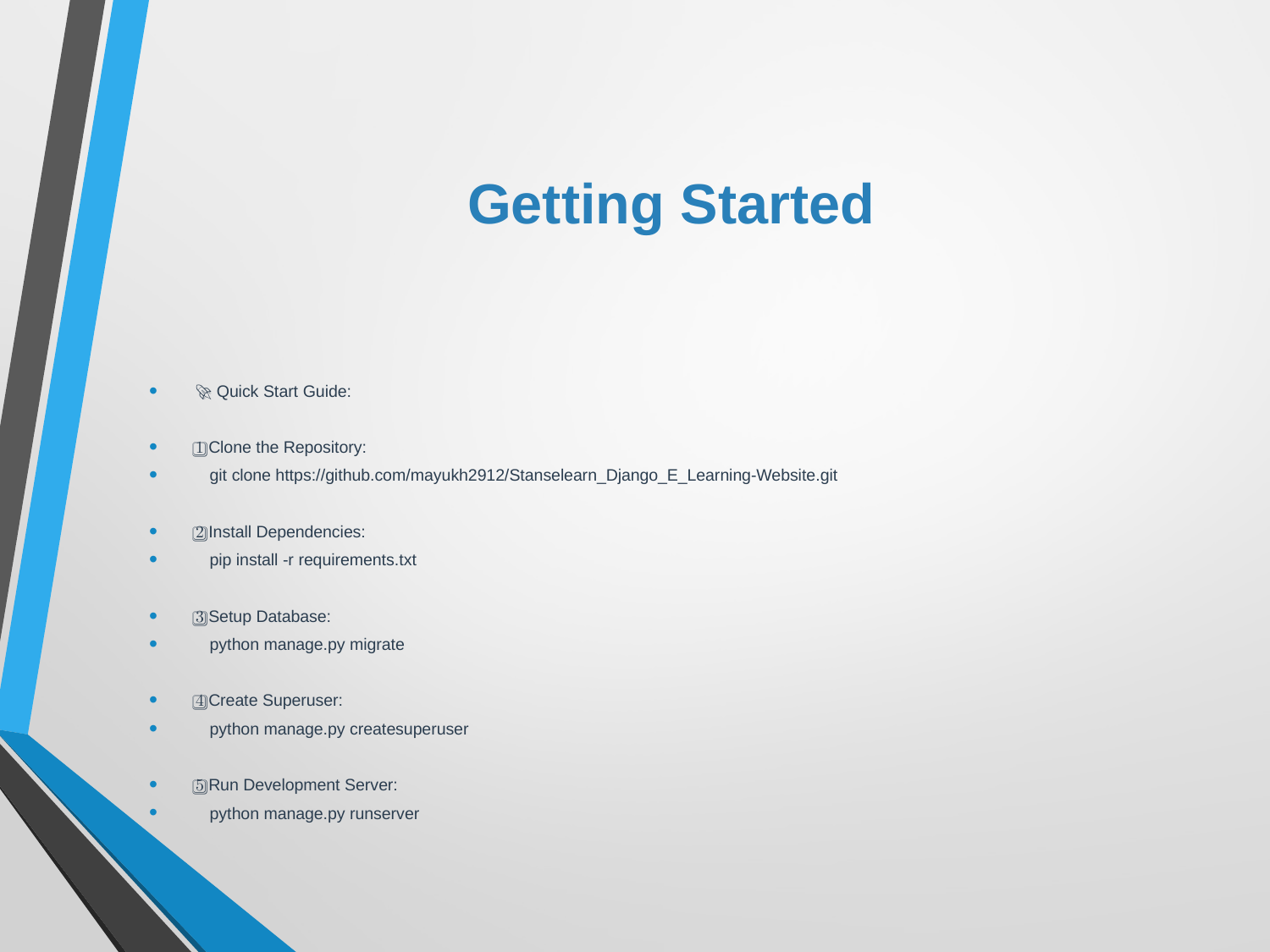

# Getting Started
🚀 Quick Start Guide:

1️⃣ Clone the Repository:
   git clone https://github.com/mayukh2912/Stanselearn_Django_E_Learning-Website.git

2️⃣ Install Dependencies:
   pip install -r requirements.txt

3️⃣ Setup Database:
   python manage.py migrate

4️⃣ Create Superuser:
   python manage.py createsuperuser

5️⃣ Run Development Server:
   python manage.py runserver